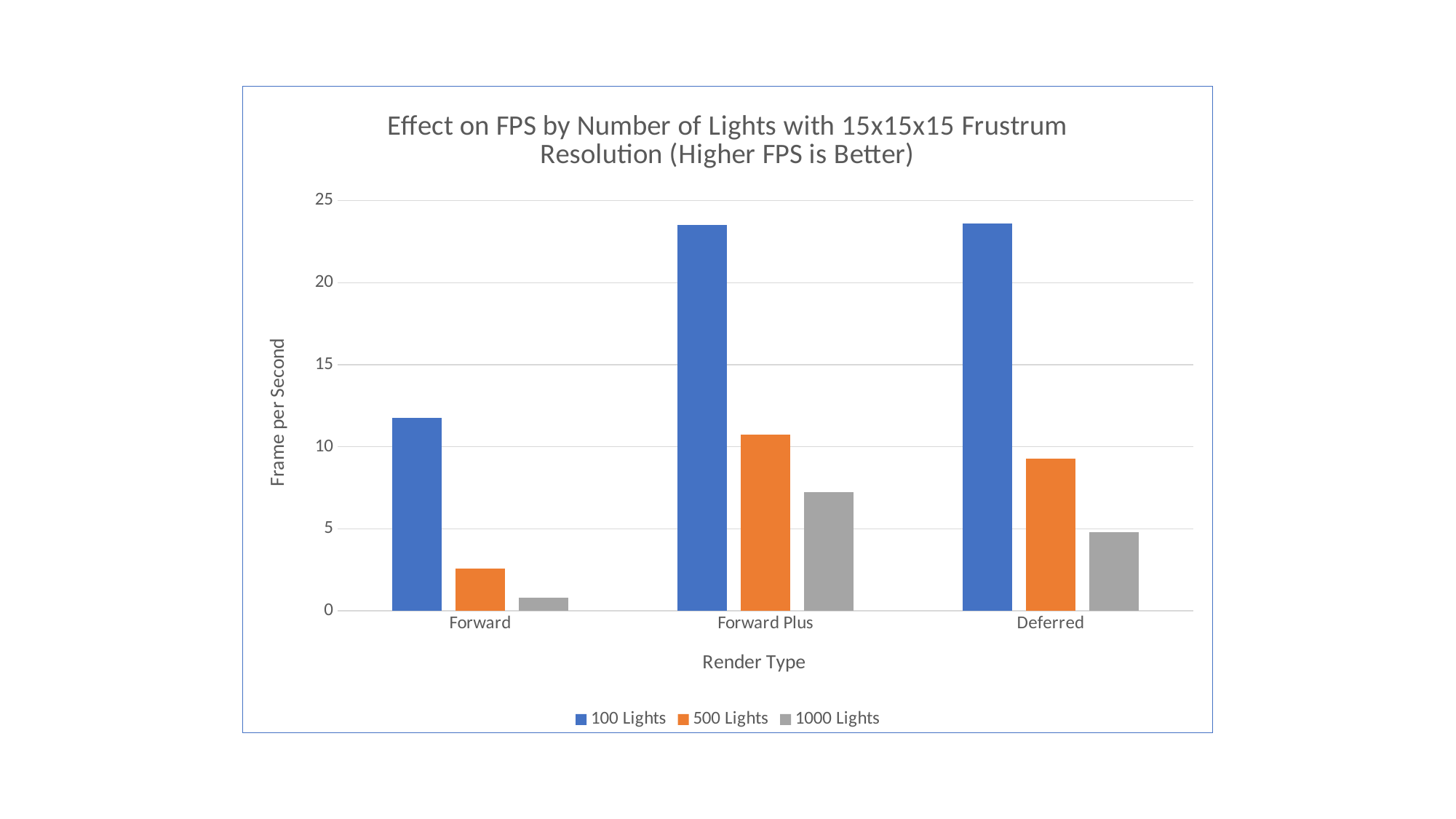

### Chart: Effect on FPS by Number of Lights with 15x15x15 Frustrum Resolution (Higher FPS is Better)

| Category | 100 Lights | 500 Lights | 1000 Lights |
|---|---|---|---|
| Forward | 11.76 | 2.56 | 0.8 |
| Forward Plus | 23.54 | 10.72 | 7.22 |
| Deferred | 23.6 | 9.28 | 4.78 |